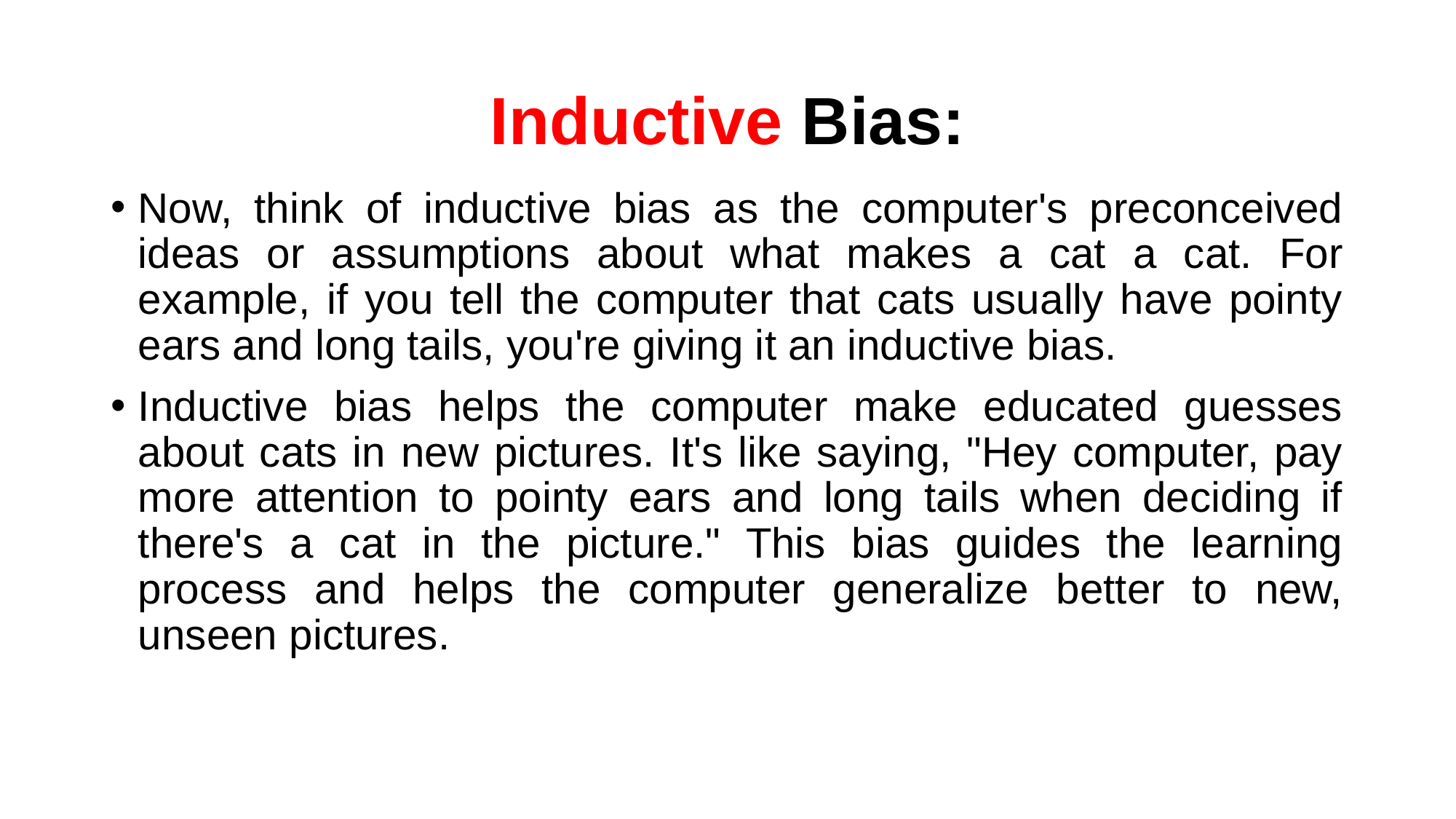

# Inductive Bias:
Now, think of inductive bias as the computer's preconceived ideas or assumptions about what makes a cat a cat. For example, if you tell the computer that cats usually have pointy ears and long tails, you're giving it an inductive bias.
Inductive bias helps the computer make educated guesses about cats in new pictures. It's like saying, "Hey computer, pay more attention to pointy ears and long tails when deciding if there's a cat in the picture." This bias guides the learning process and helps the computer generalize better to new, unseen pictures.